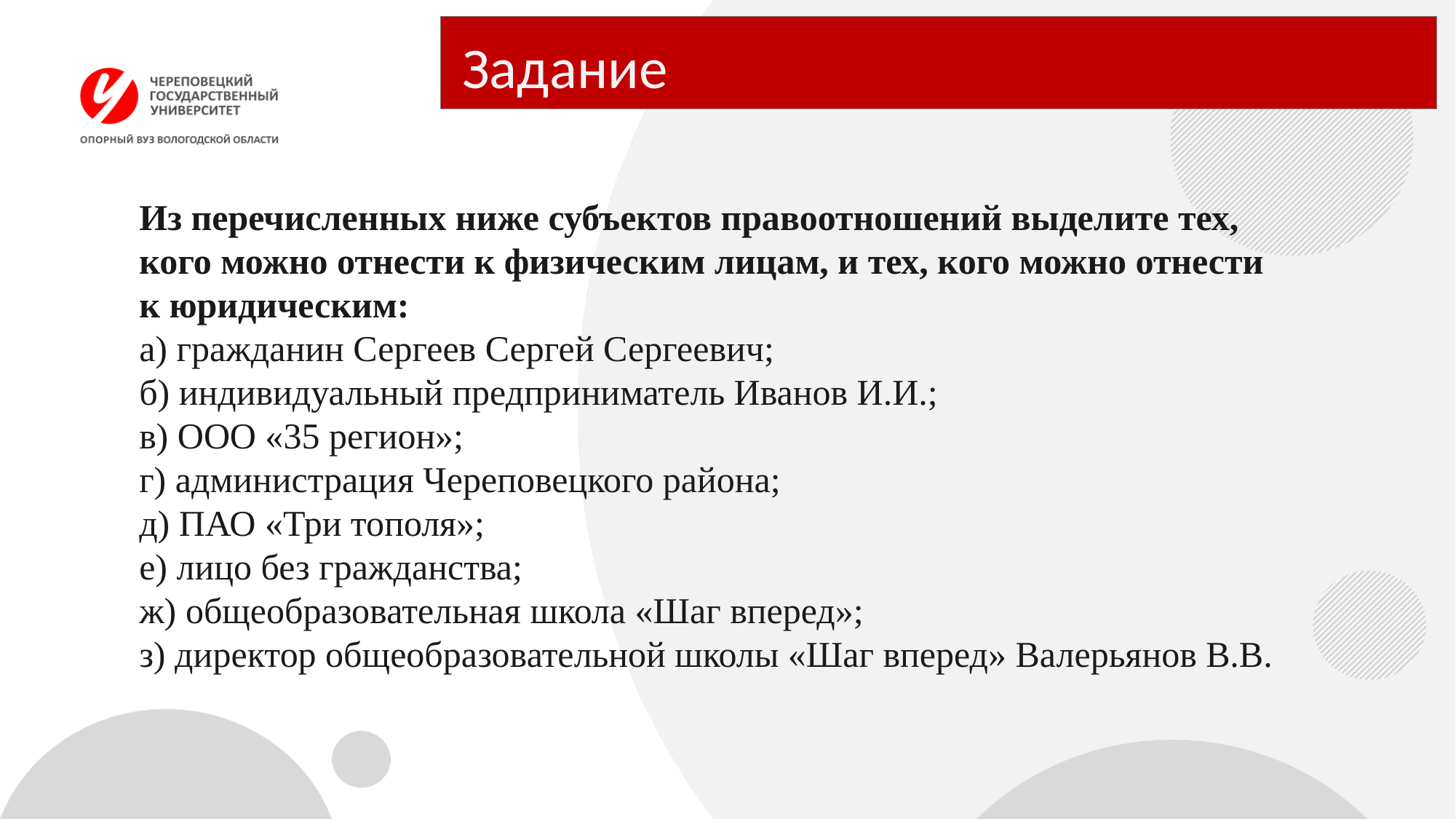

# Задание
Из перечисленных ниже субъектов правоотношений выделите тех, кого можно отнести к физическим лицам, и тех, кого можно отнести к юридическим:
а) гражданин Сергеев Сергей Сергеевич;
б) индивидуальный предприниматель Иванов И.И.;
в) ООО «35 регион»;
г) администрация Череповецкого района;
д) ПАО «Три тополя»;
е) лицо без гражданства;
ж) общеобразовательная школа «Шаг вперед»;
з) директор общеобразовательной школы «Шаг вперед» Валерьянов В.В.